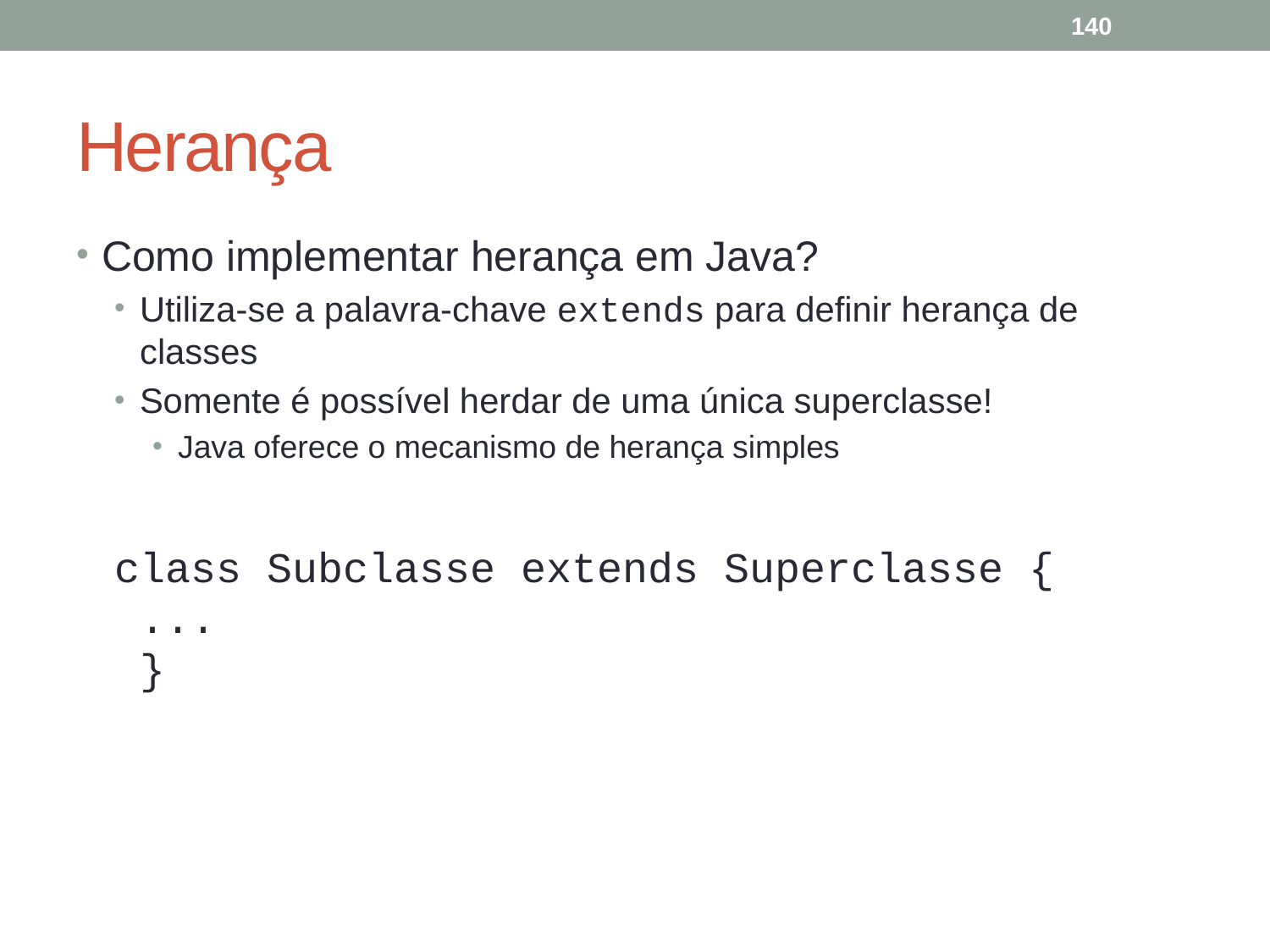

140
# Herança
Como implementar herança em Java?
Utiliza-se a palavra-chave extends para definir herança de classes
Somente é possível herdar de uma única superclasse!
Java oferece o mecanismo de herança simples

class Subclasse extends Superclasse {
...
}